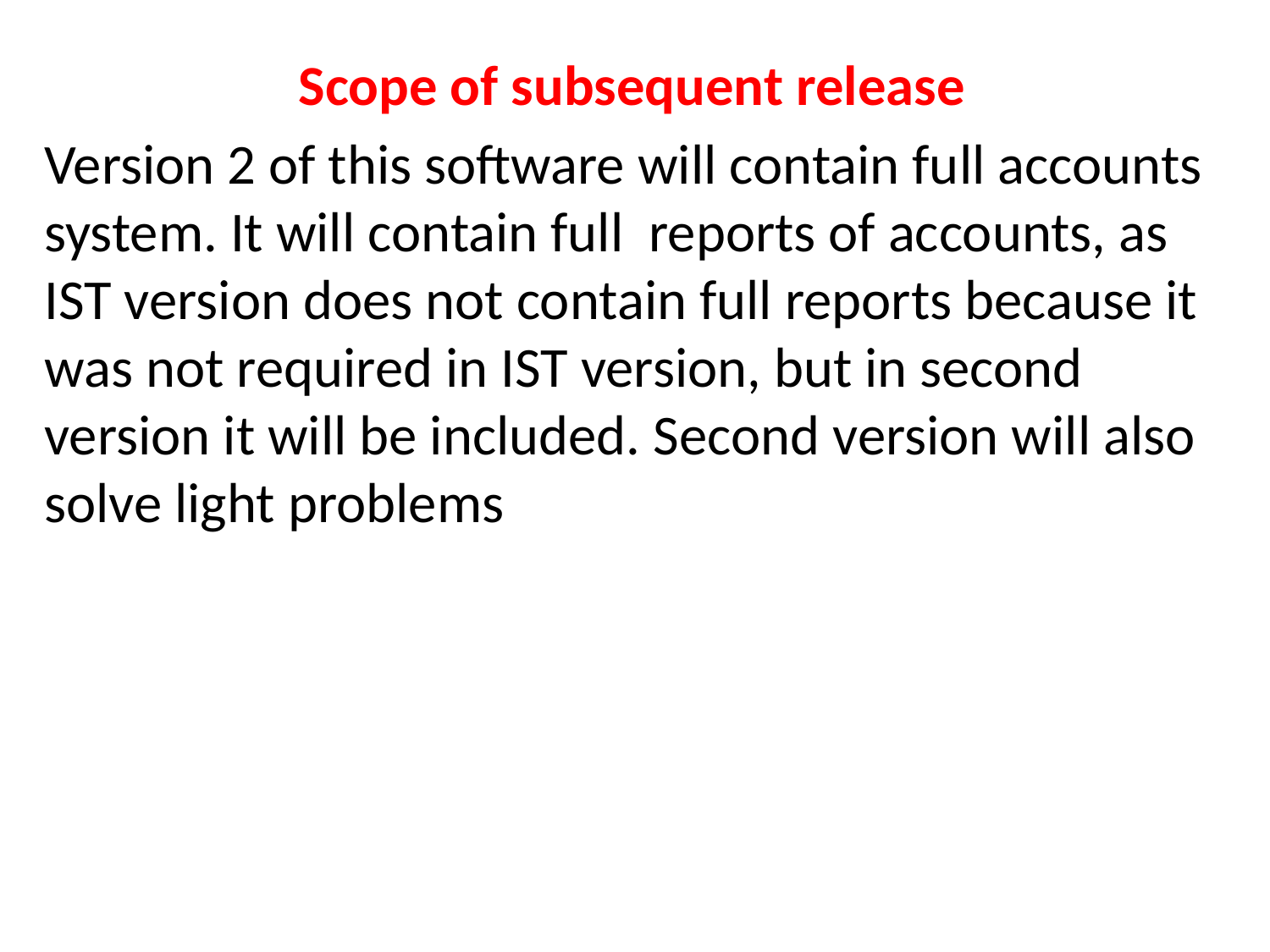

#
                 Scope of subsequent release
Version 2 of this software will contain full accounts system. It will contain full  reports of accounts, as IST version does not contain full reports because it was not required in IST version, but in second version it will be included. Second version will also solve light problems